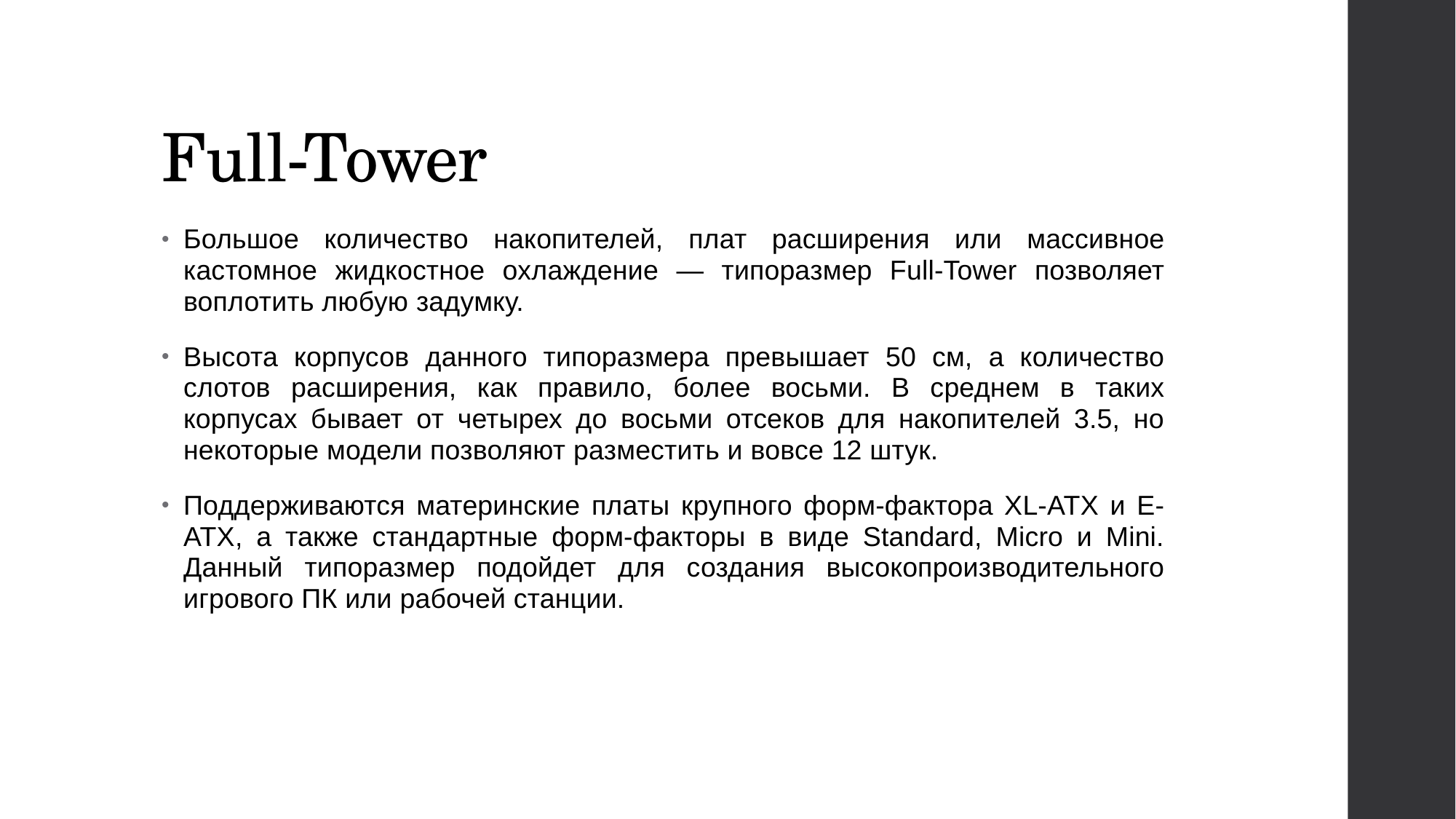

# Full-Tower
Большое количество накопителей, плат расширения или массивное кастомное жидкостное охлаждение — типоразмер Full-Tower позволяет воплотить любую задумку.
Высота корпусов данного типоразмера превышает 50 см, а количество слотов расширения, как правило, более восьми. В среднем в таких корпусах бывает от четырех до восьми отсеков для накопителей 3.5, но некоторые модели позволяют разместить и вовсе 12 штук.
Поддерживаются материнские платы крупного форм-фактора XL-ATX и E-ATX, а также стандартные форм-факторы в виде Standard, Micro и Mini. Данный типоразмер подойдет для создания высокопроизводительного игрового ПК или рабочей станции.